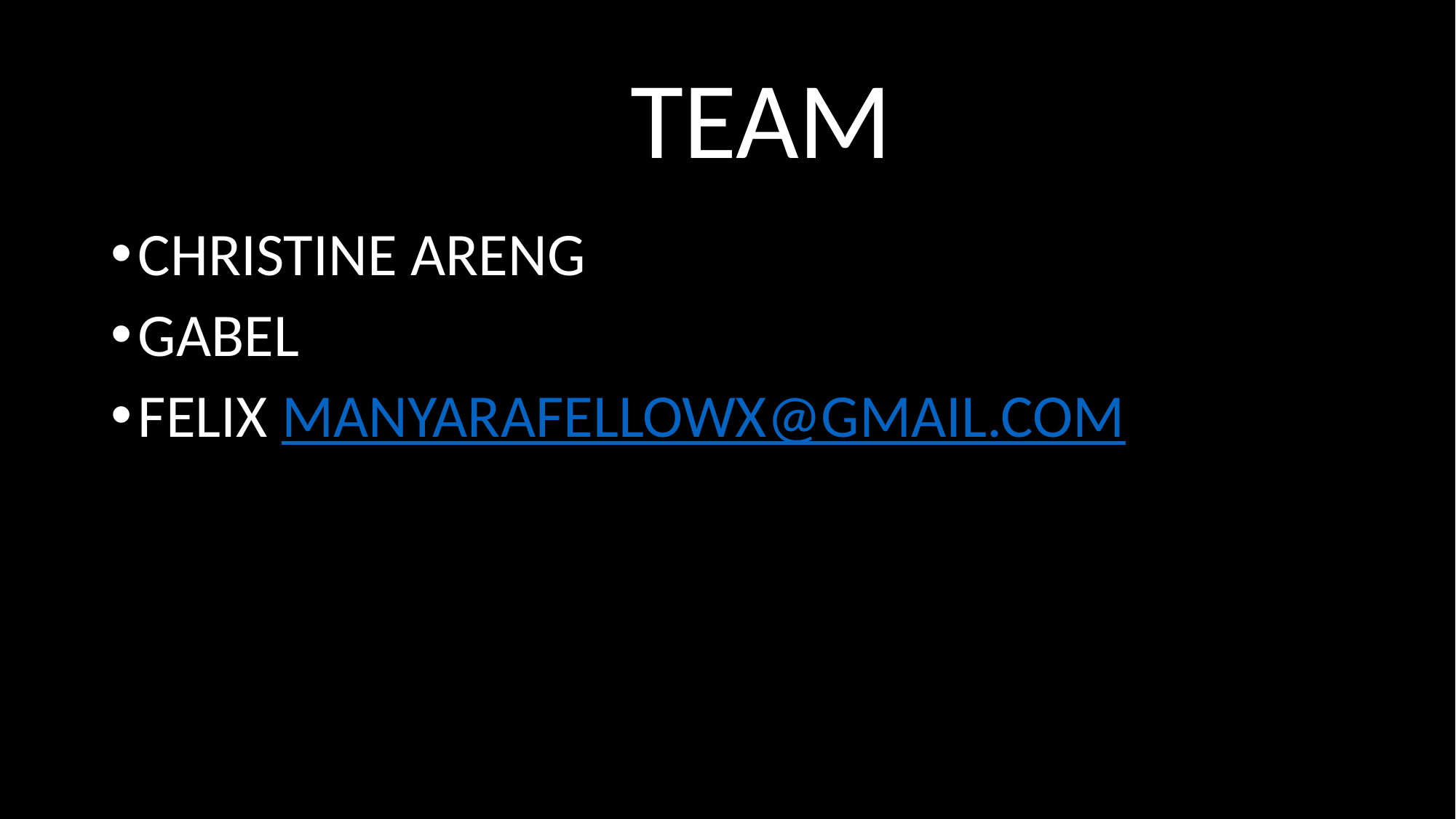

# TEAM
CHRISTINE ARENG
GABEL
FELIX MANYARAFELLOWX@GMAIL.COM